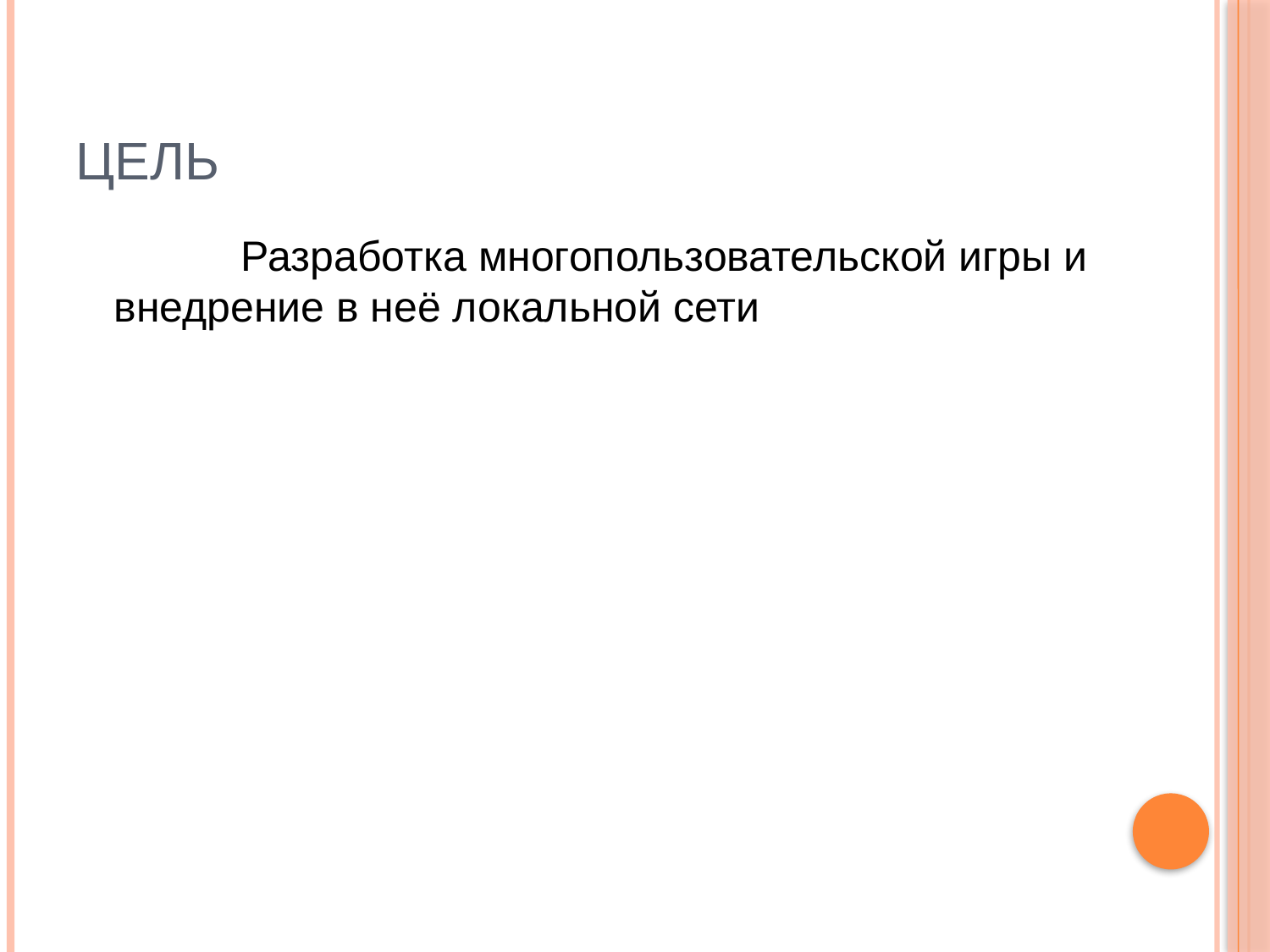

# Цель
		Разработка многопользовательской игры и внедрение в неё локальной сети